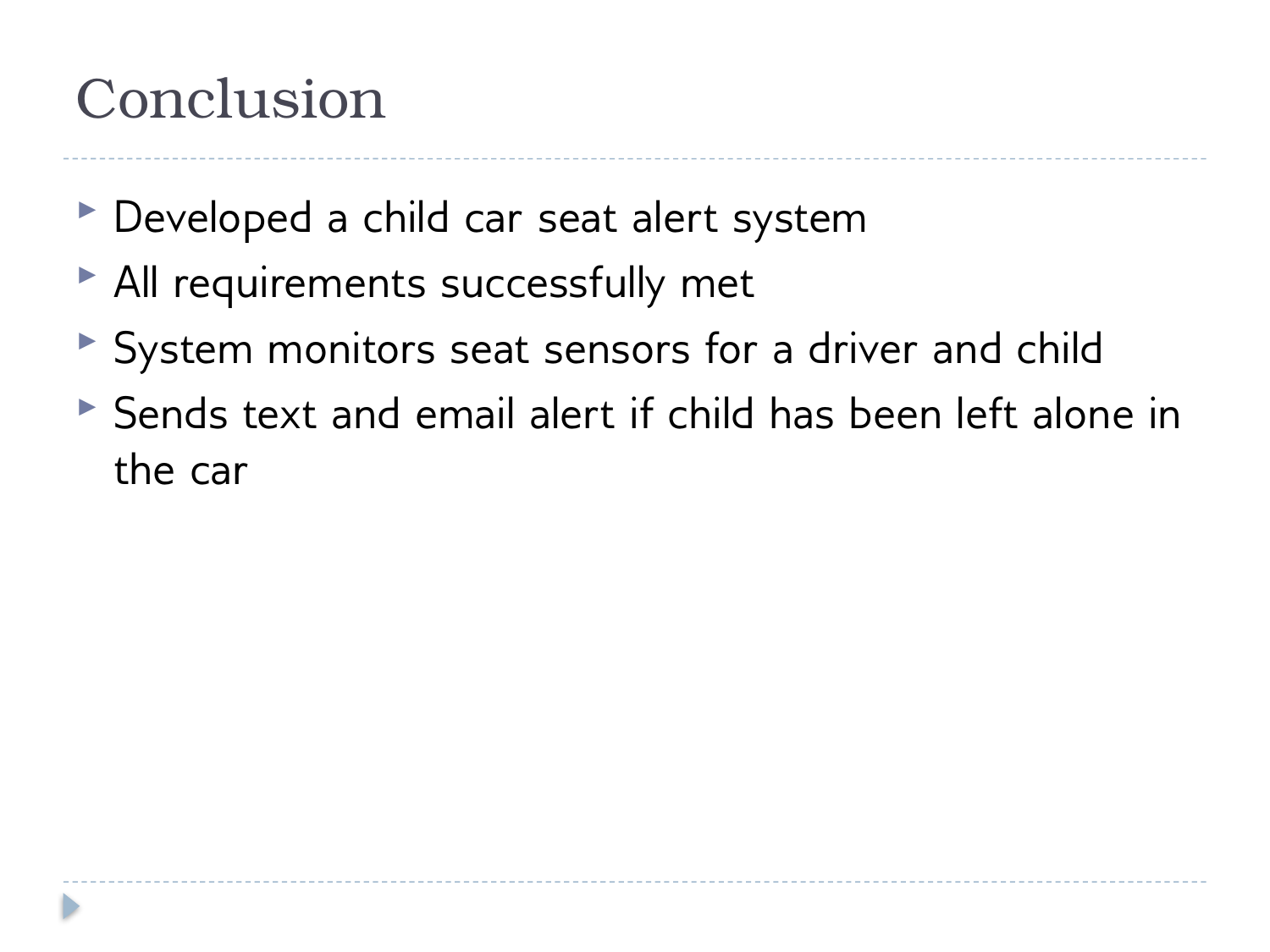

# Conclusion
Developed a child car seat alert system
All requirements successfully met
System monitors seat sensors for a driver and child
Sends text and email alert if child has been left alone in the car